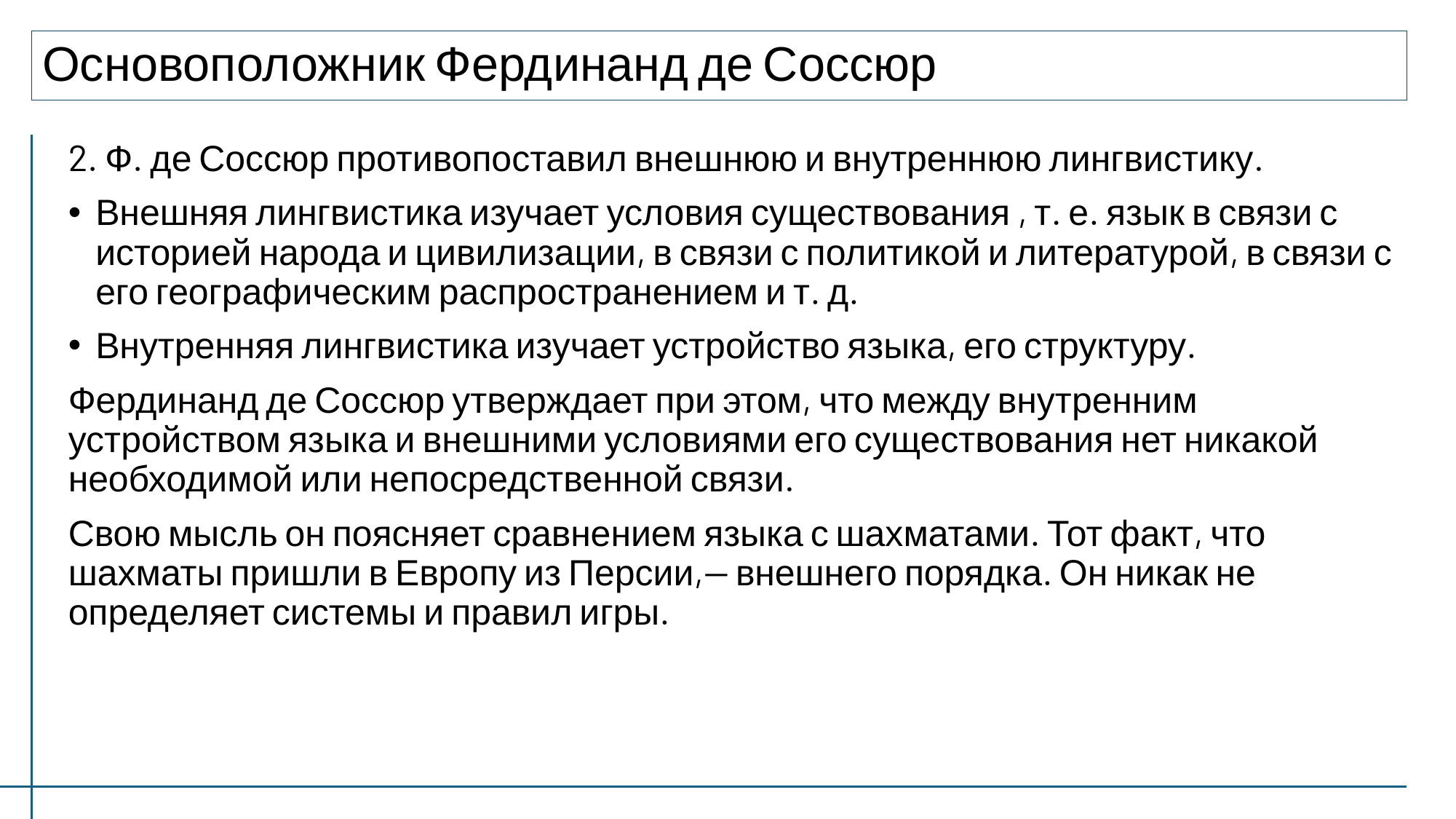

# Основоположник Фердинанд де Соссюр
2. Ф. де Соссюр противопоставил внешнюю и внутреннюю лингвистику.
Внешняя лингвистика изучает условия существования , т. е. язык в связи с историей народа и цивилизации, в связи с политикой и литературой, в связи с его географическим распространением и т. д.
Внутренняя лингвистика изучает устройство языка, его структуру.
Фердинанд де Соссюр утверждает при этом, что между внутренним устройством языка и внешними условиями его существования нет никакой необходимой или непосредственной связи.
Свою мысль он поясняет сравнением языка с шахматами. Тот факт, что шахматы пришли в Европу из Персии,— внешнего порядка. Он никак не определяет системы и правил игры.